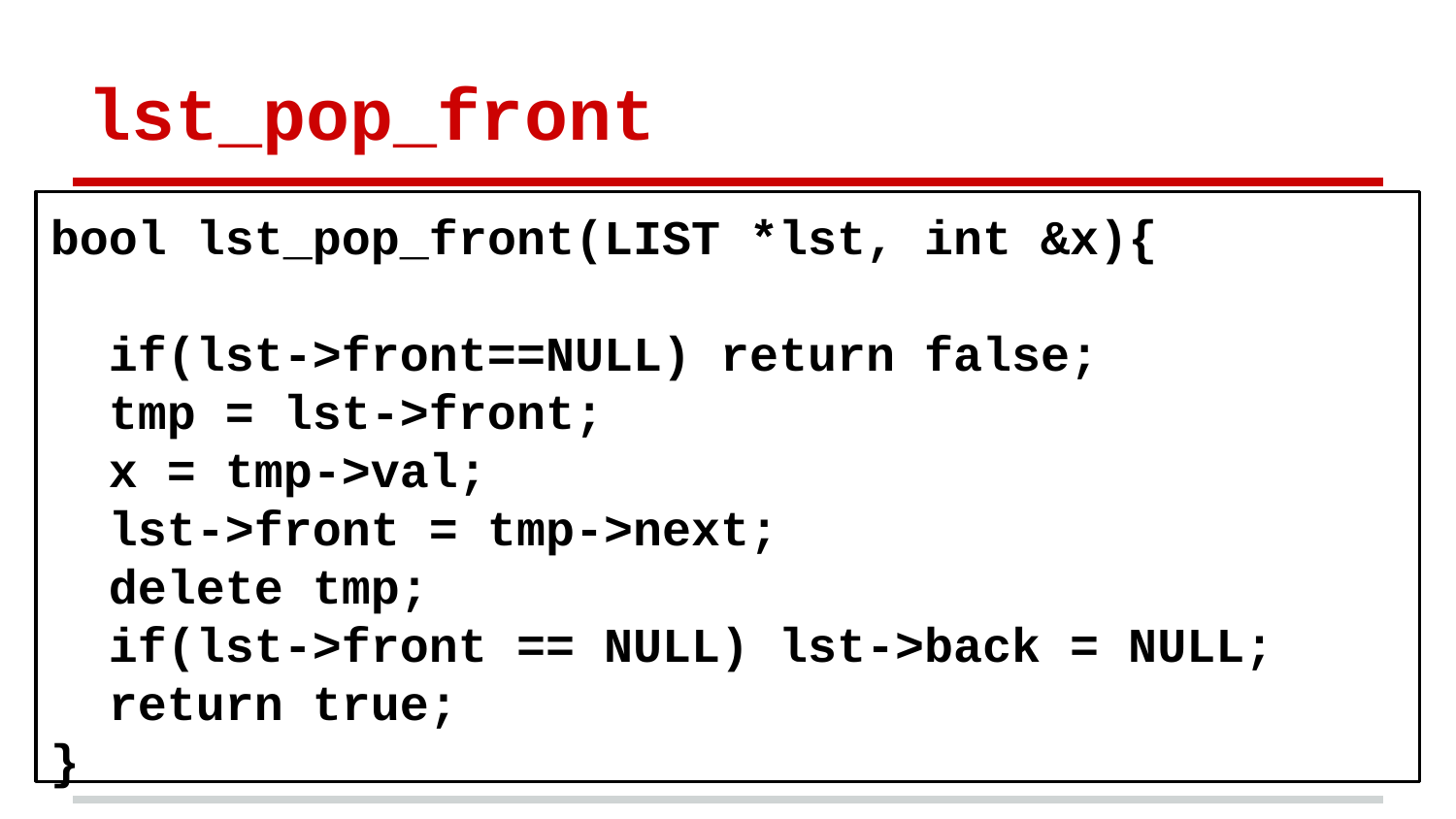

# lst_pop_front
bool lst_pop_front(LIST *lst, int &x){

  if(lst->front==NULL) return false;
  tmp = lst->front;
  x = tmp->val;
  lst->front = tmp->next;
  delete tmp;
  if(lst->front == NULL) lst->back = NULL;
  return true;
}